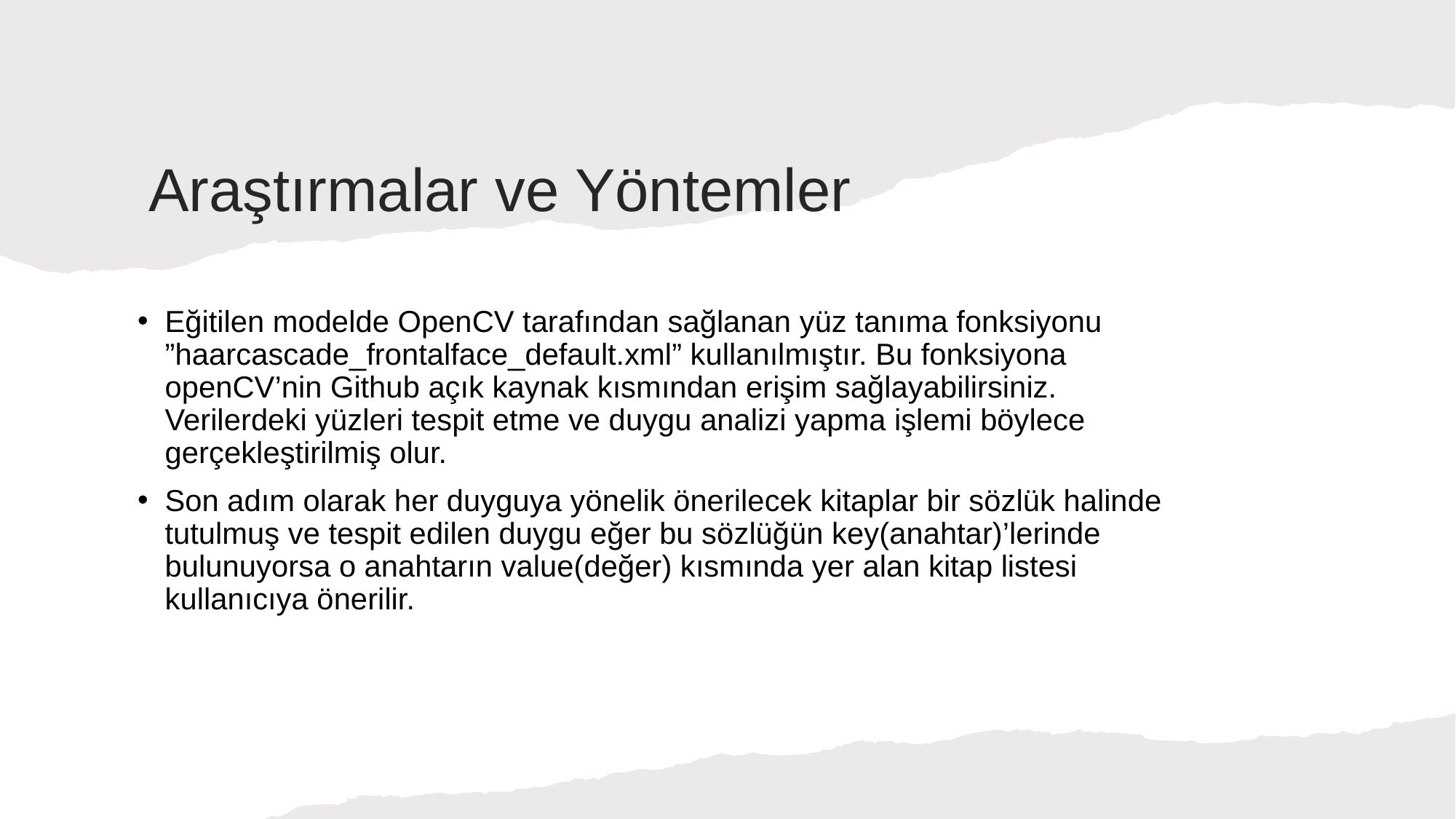

# Araştırmalar ve Yöntemler​
Eğitilen modelde OpenCV tarafından sağlanan yüz tanıma fonksiyonu ”haarcascade_frontalface_default.xml” kullanılmıştır. Bu fonksiyona openCV’nin Github açık kaynak kısmından erişim sağlayabilirsiniz. Verilerdeki yüzleri tespit etme ve duygu analizi yapma işlemi böylece gerçekleştirilmiş olur.
Son adım olarak her duyguya yönelik önerilecek kitaplar bir sözlük halinde tutulmuş ve tespit edilen duygu eğer bu sözlüğün key(anahtar)’lerinde bulunuyorsa o anahtarın value(değer) kısmında yer alan kitap listesi kullanıcıya önerilir.